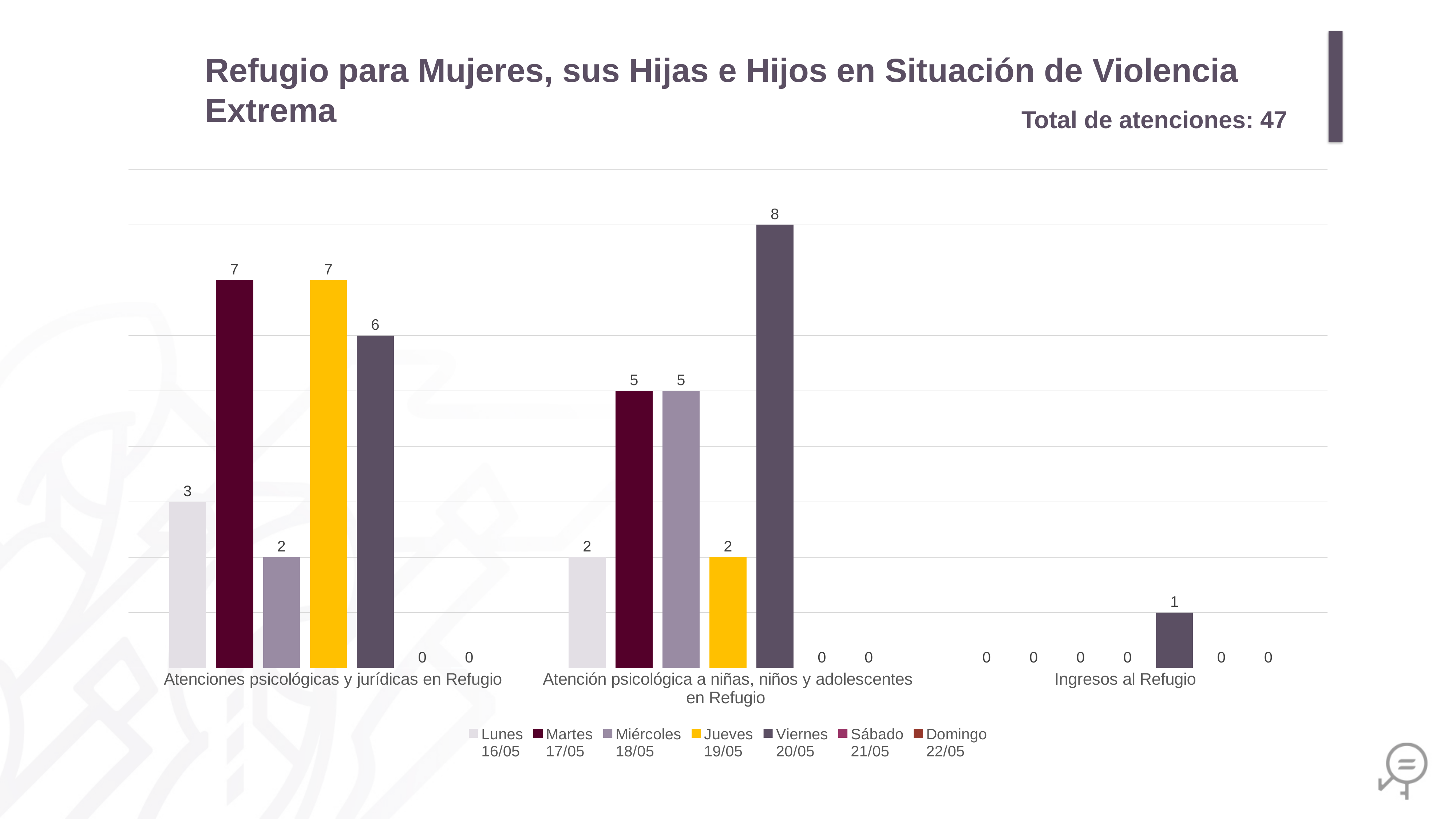

Refugio para Mujeres, sus Hijas e Hijos en Situación de Violencia Extrema
Total de atenciones: 47

### Chart

| Category | Lunes
16/05 | Martes
17/05 | Miércoles
18/05 | Jueves
19/05 | Viernes
20/05 | Sábado
21/05 | Domingo
22/05 |
|---|---|---|---|---|---|---|---|
|    Atenciones psicológicas y jurídicas en Refugio  | 3.0 | 7.0 | 2.0 | 7.0 | 6.0 | 0.0 | 0.0 |
| Atención psicológica a niñas, niños y adolescentes en Refugio  | 2.0 | 5.0 | 5.0 | 2.0 | 8.0 | 0.0 | 0.0 |
| Ingresos al Refugio  | 0.0 | 0.0 | 0.0 | 0.0 | 1.0 | 0.0 | 0.0 |